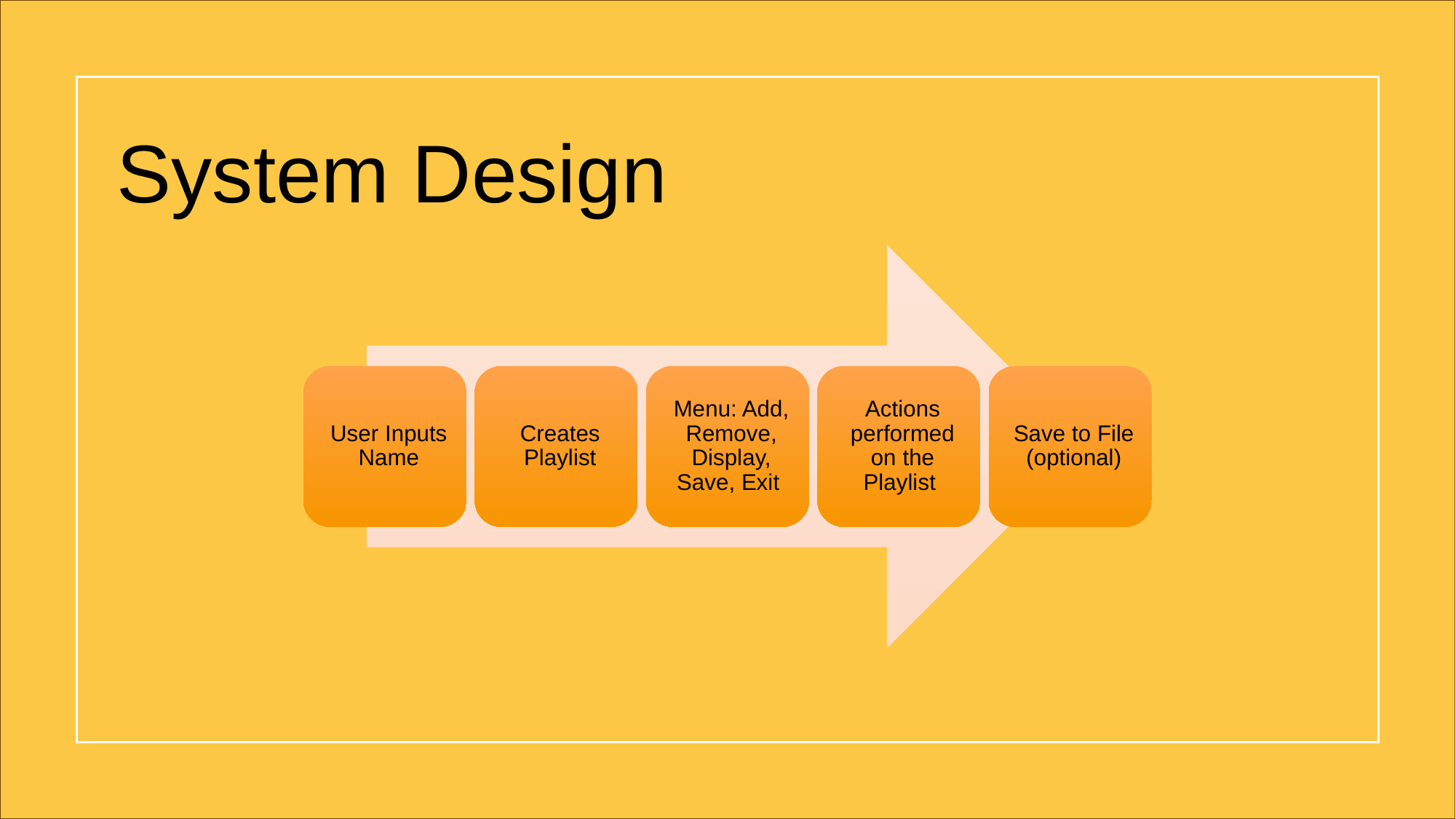

Features
System Design
User Inputs Name
Creates Playlist
Menu: Add, Remove, Display, Save, Exit
Actions performed on the Playlist
Save to File (optional)
Create a personalized playlist.
Add songs with title, artist, genre, and duration.
Remove songs by title.
Display all songs neatly.
Save playlist to a file (playlist.txt).